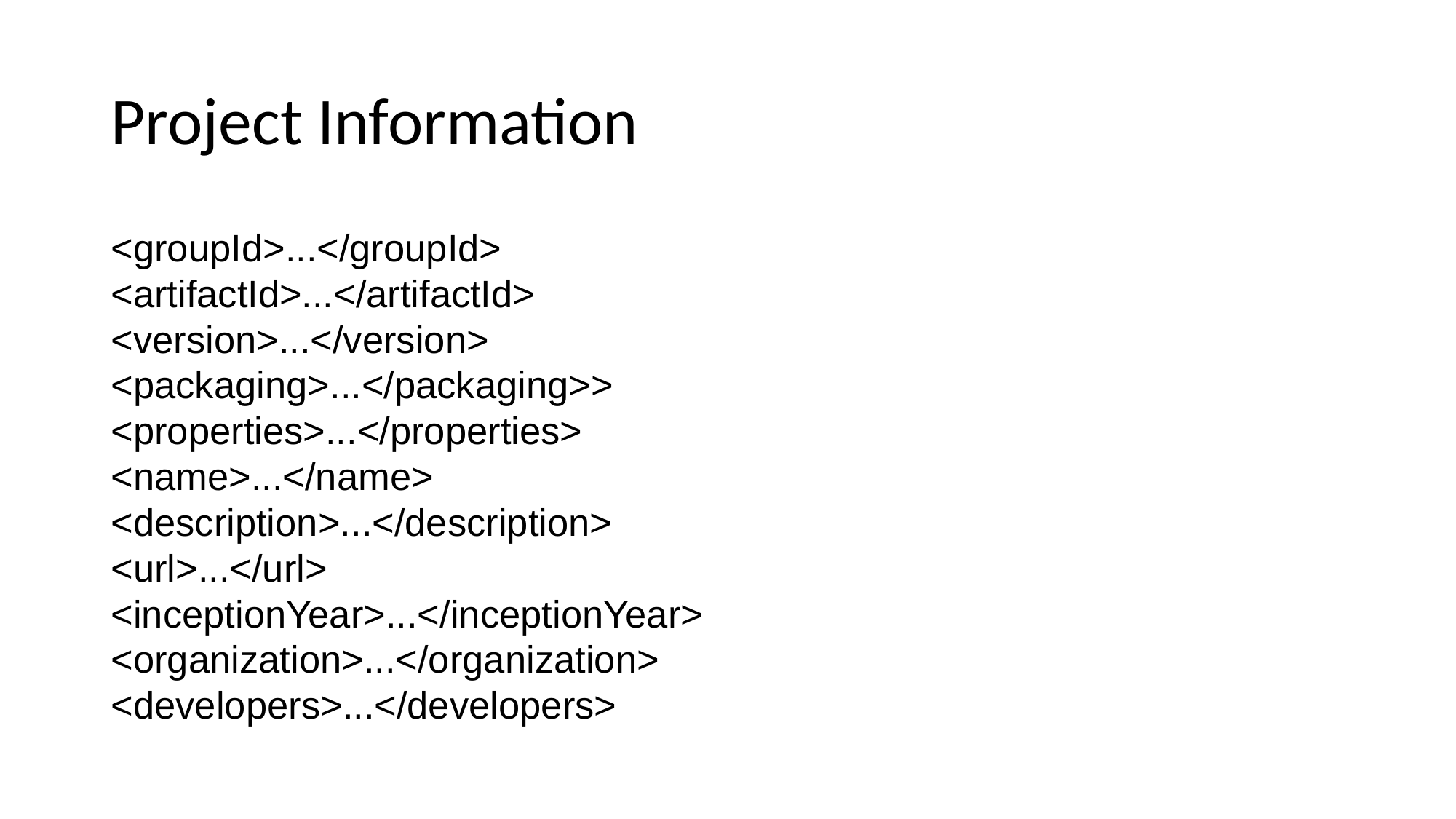

# Project Information
<groupId>...</groupId>
<artifactId>...</artifactId>
<version>...</version>
<packaging>...</packaging>>
<properties>...</properties>
<name>...</name>
<description>...</description>
<url>...</url>
<inceptionYear>...</inceptionYear>
<organization>...</organization>
<developers>...</developers>